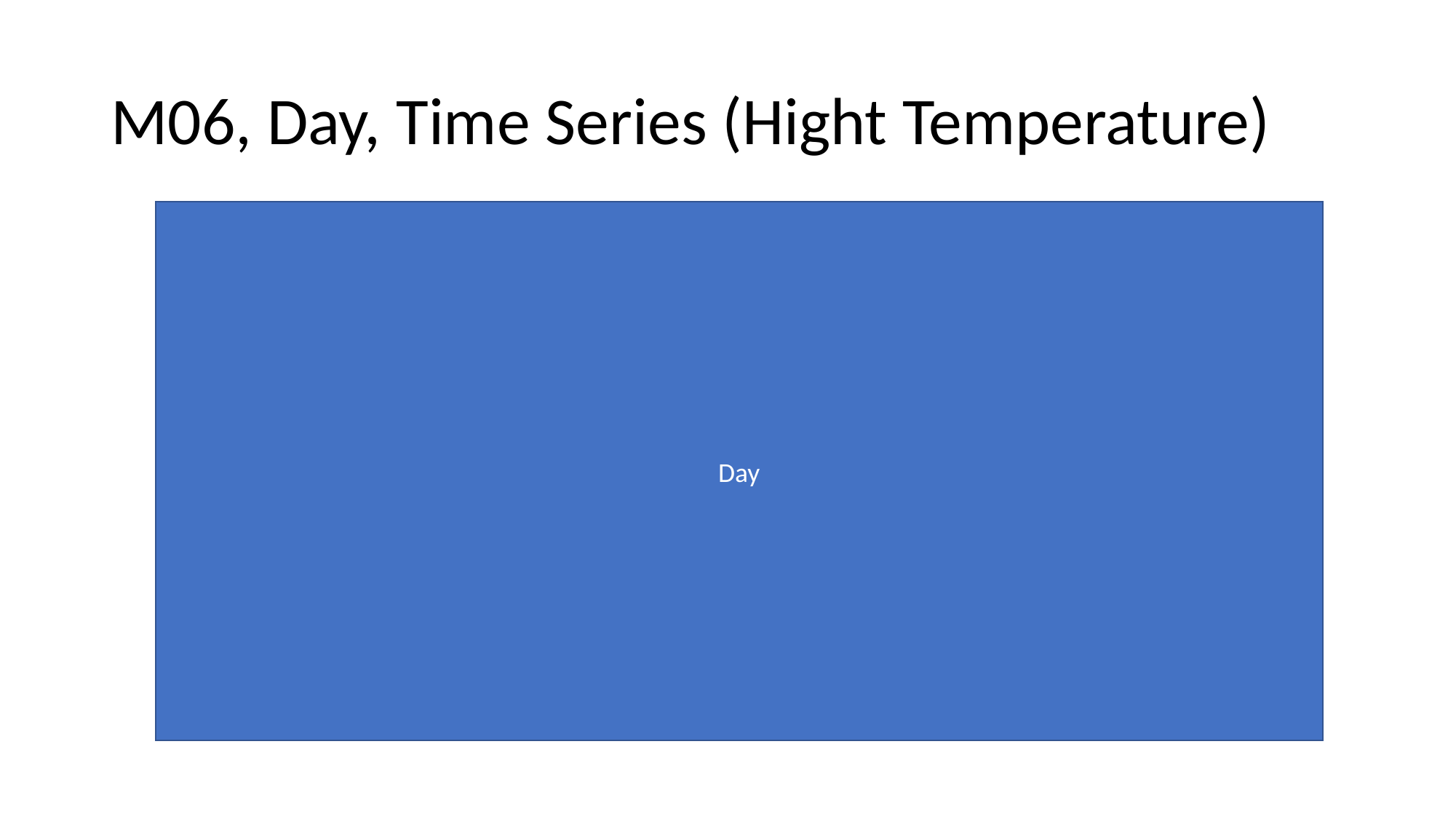

# M06, Day, Time Series (Hight Temperature)
Day